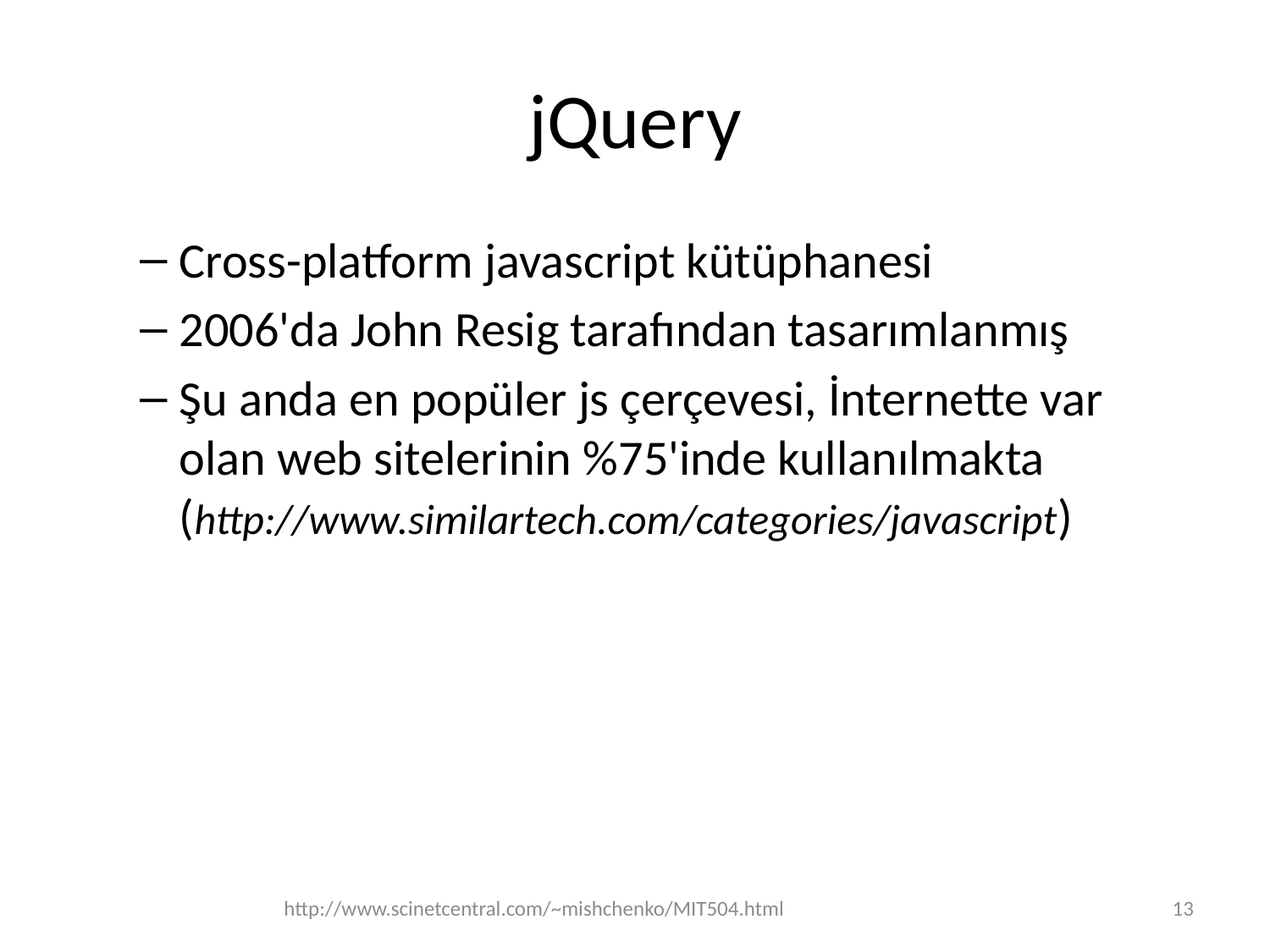

# jQuery
Cross-platform javascript kütüphanesi
2006'da John Resig tarafından tasarımlanmış
Şu anda en popüler js çerçevesi, İnternette var olan web sitelerinin %75'inde kullanılmakta (http://www.similartech.com/categories/javascript)

http://www.scinetcentral.com/~mishchenko/MIT504.html
13